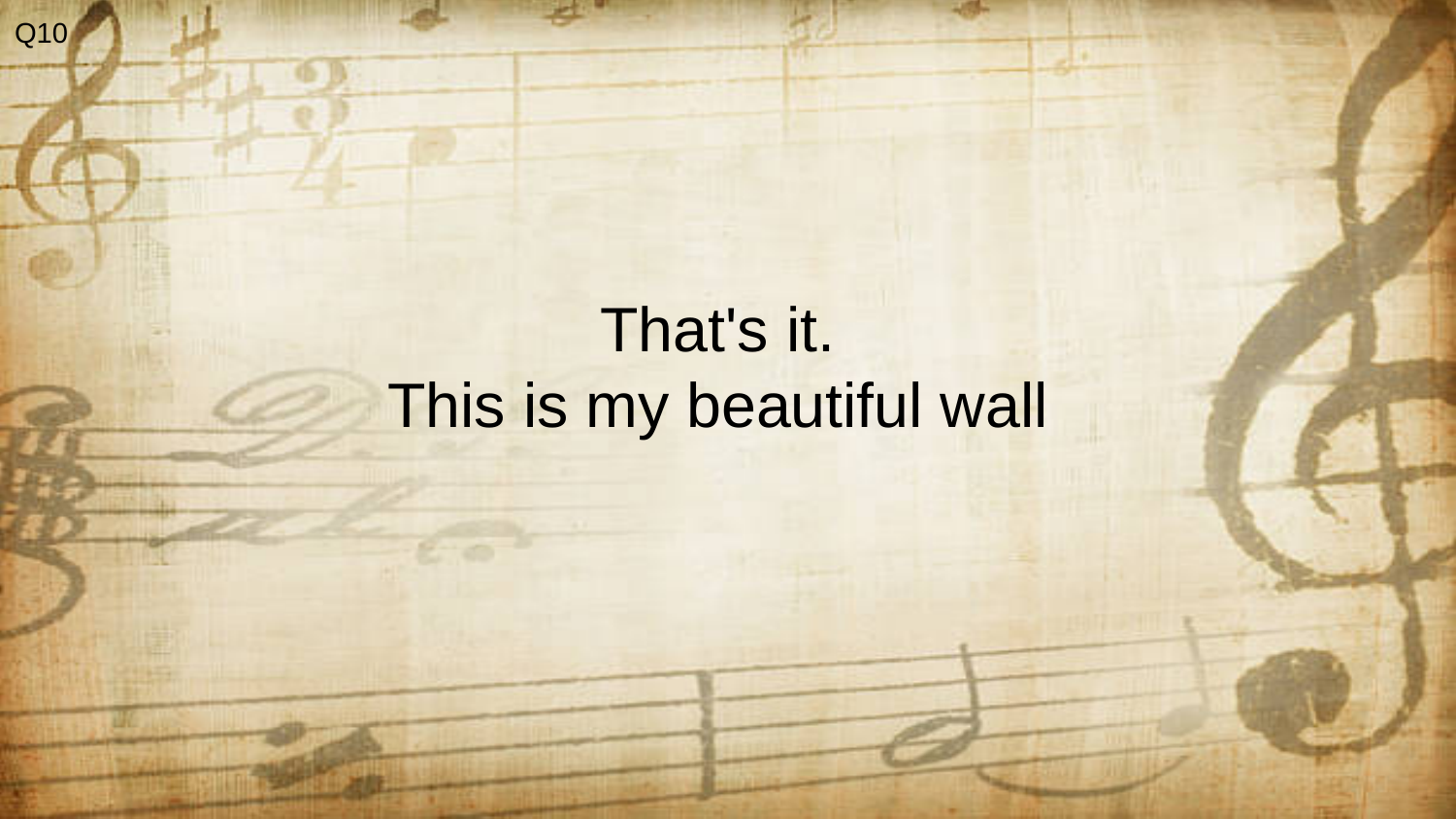

Q10
That's it.
This is my beautiful wall